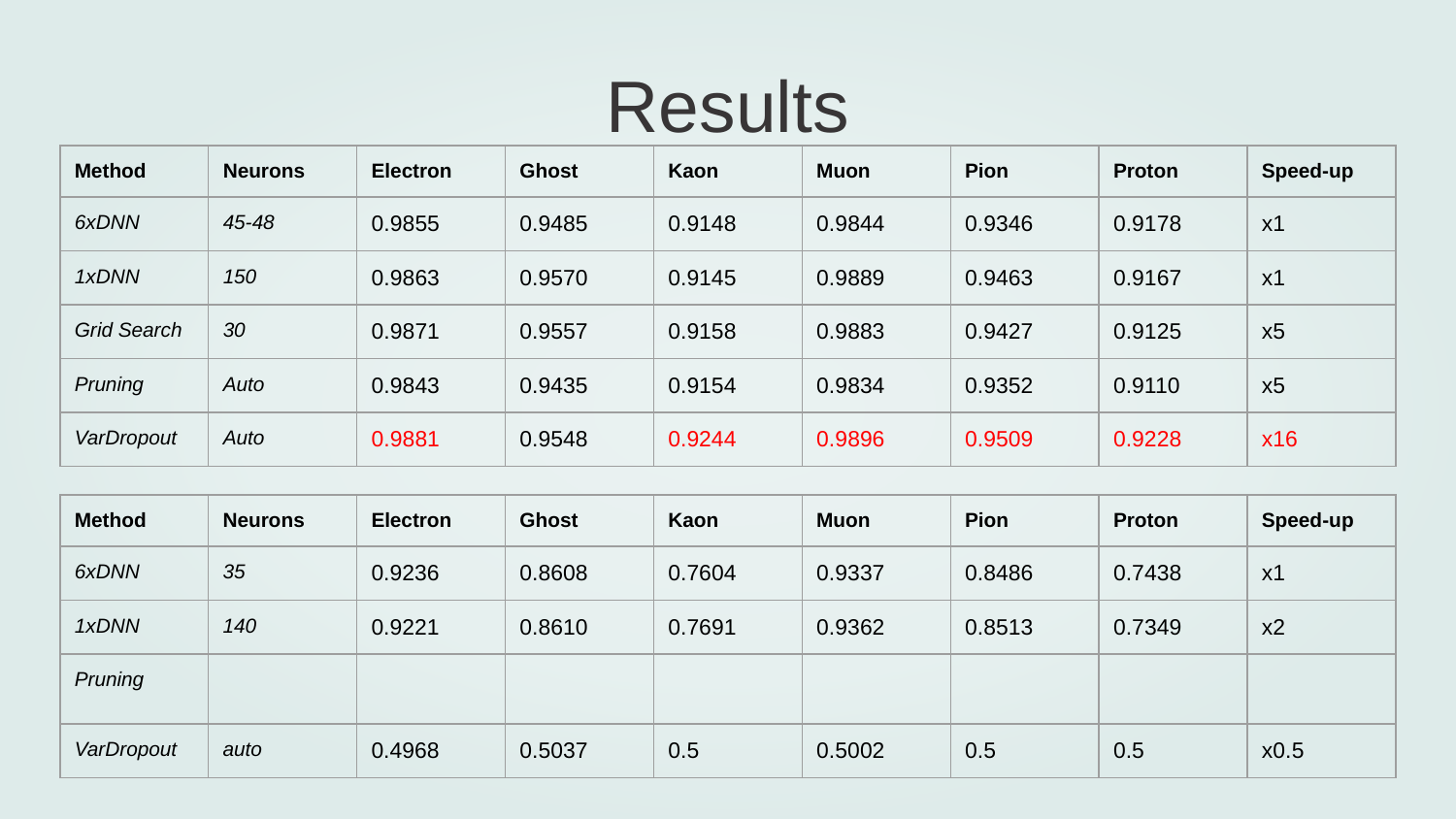

# Results
| Method | Neurons | Electron | Ghost | Kaon | Muon | Pion | Proton | Speed-up |
| --- | --- | --- | --- | --- | --- | --- | --- | --- |
| 6xDNN | 45-48 | 0.9855 | 0.9485 | 0.9148 | 0.9844 | 0.9346 | 0.9178 | x1 |
| 1xDNN | 150 | 0.9863 | 0.9570 | 0.9145 | 0.9889 | 0.9463 | 0.9167 | x1 |
| Grid Search | 30 | 0.9871 | 0.9557 | 0.9158 | 0.9883 | 0.9427 | 0.9125 | x5 |
| Pruning | Auto | 0.9843 | 0.9435 | 0.9154 | 0.9834 | 0.9352 | 0.9110 | x5 |
| VarDropout | Auto | 0.9881 | 0.9548 | 0.9244 | 0.9896 | 0.9509 | 0.9228 | x16 |

| Method | Neurons | Electron | Ghost | Kaon | Muon | Pion | Proton | Speed-up |
| --- | --- | --- | --- | --- | --- | --- | --- | --- |
| 6xDNN | 35 | 0.9236 | 0.8608 | 0.7604 | 0.9337 | 0.8486 | 0.7438 | x1 |
| 1xDNN | 140 | 0.9221 | 0.8610 | 0.7691 | 0.9362 | 0.8513 | 0.7349 | x2 |
| Pruning |  |  |  |  |  |  |  |  |
| VarDropout | auto | 0.4968 | 0.5037 | 0.5 | 0.5002 | 0.5 | 0.5 | x0.5 |